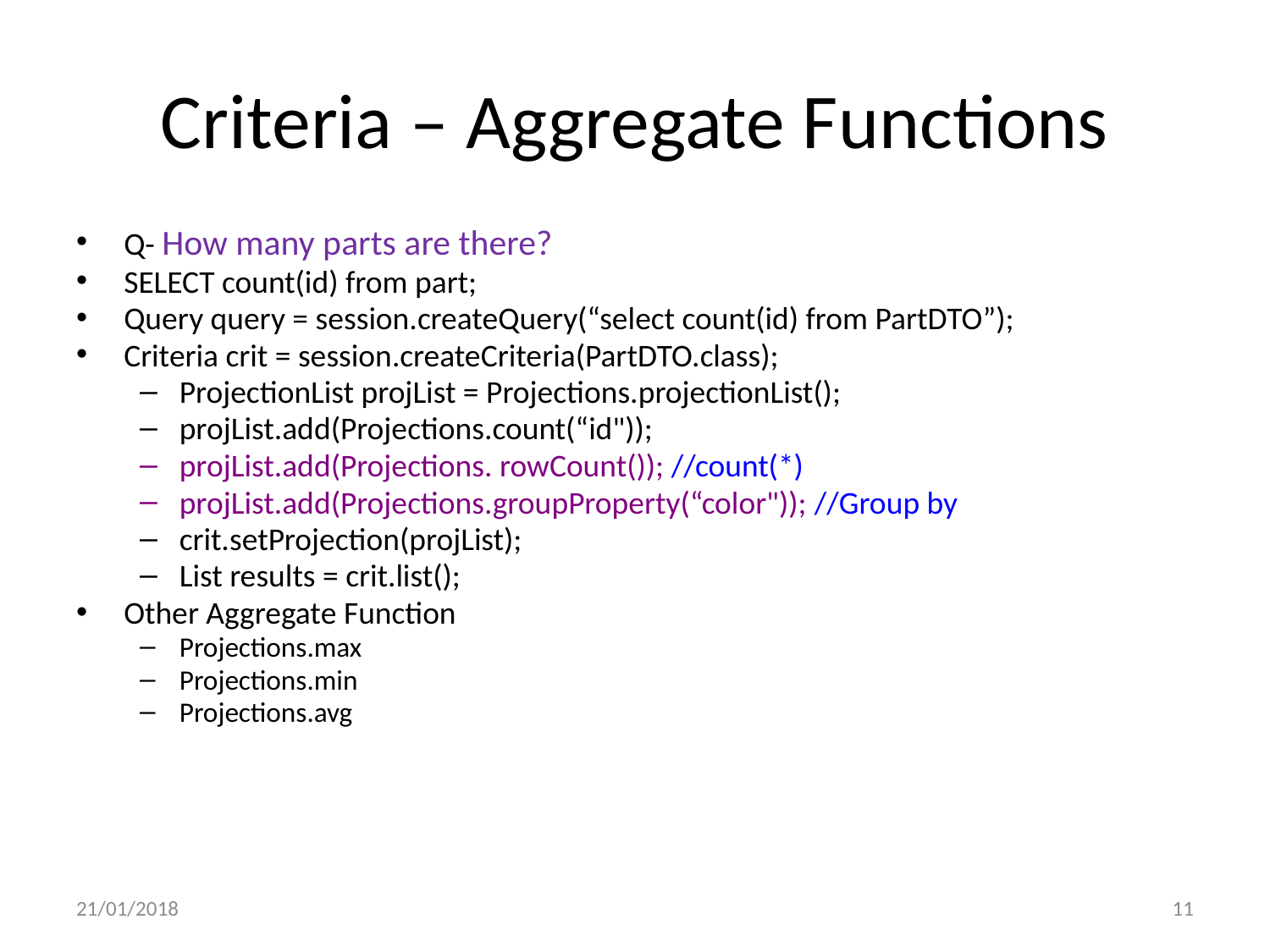

# Criteria – Aggregate Functions
Q- How many parts are there?
SELECT count(id) from part;
Query query = session.createQuery(“select count(id) from PartDTO”);
Criteria crit = session.createCriteria(PartDTO.class);
ProjectionList projList = Projections.projectionList();
projList.add(Projections.count(“id"));
projList.add(Projections. rowCount()); //count(*)
projList.add(Projections.groupProperty(“color")); //Group by
crit.setProjection(projList);
List results = crit.list();
Other Aggregate Function
Projections.max
Projections.min
Projections.avg

21/01/2018

11